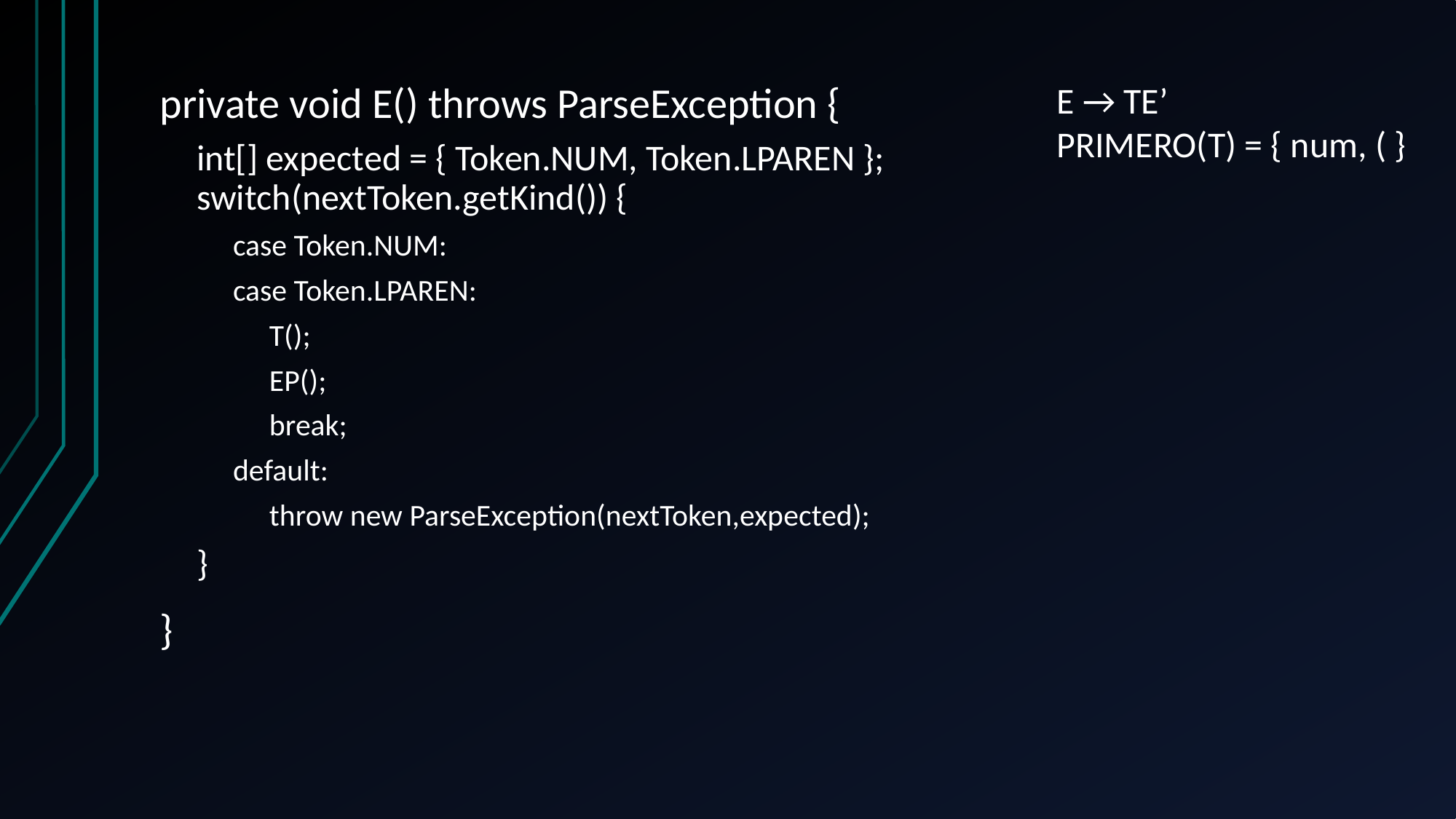

E → TE’
PRIMERO(T) = { num, ( }
private void E() throws ParseException {
int[] expected = { Token.NUM, Token.LPAREN }; switch(nextToken.getKind()) {
case Token.NUM:
case Token.LPAREN:
T();
EP();
break;
default:
throw new ParseException(nextToken,expected);
}
}